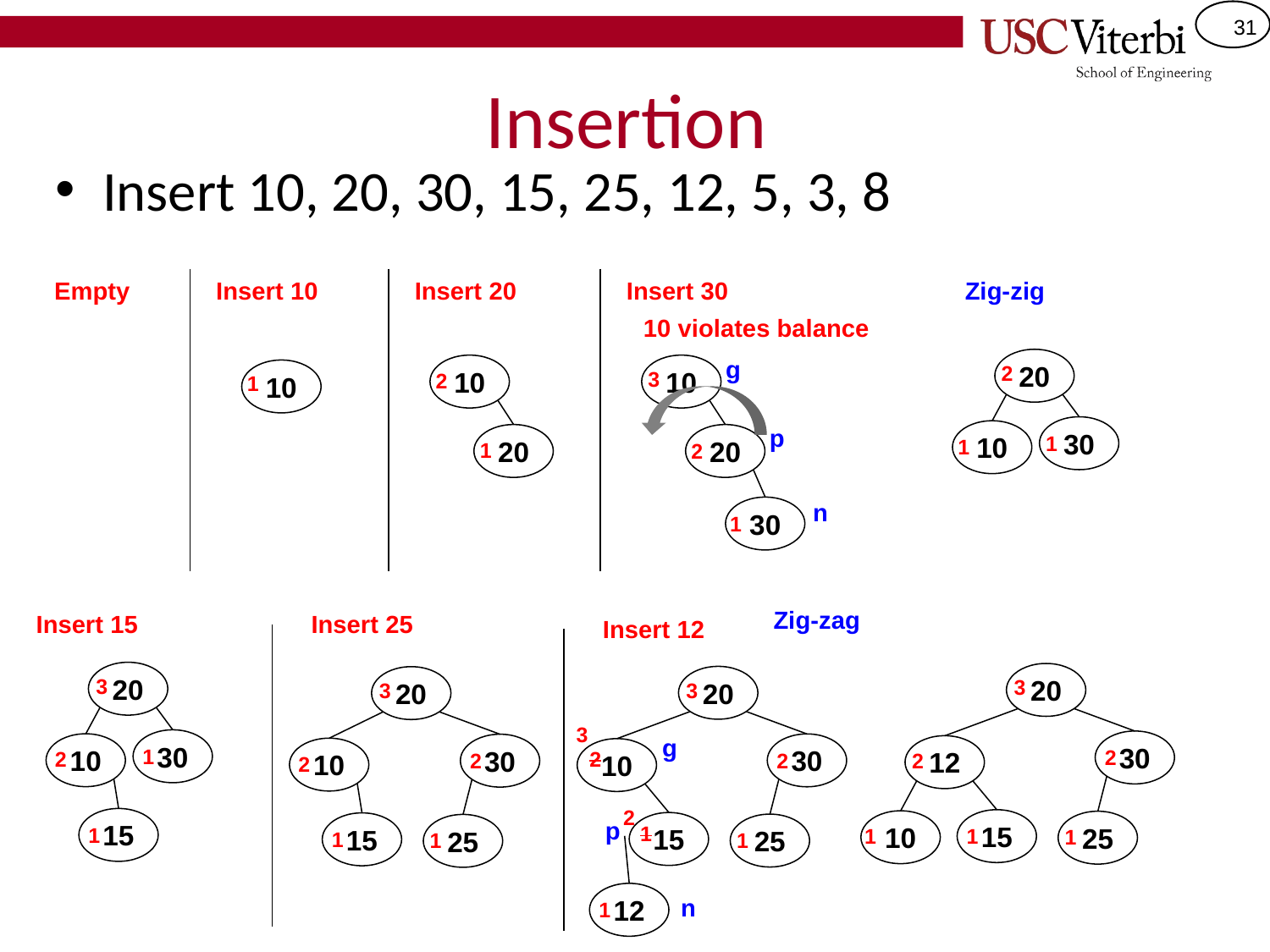

# Insertion
Insert 10, 20, 30, 15, 25, 12, 5, 3, 8
Insert 30
Zig-zig
Insert 20
Insert 10
Empty
10 violates balance
g
20
2
10
10
3
10
2
1

p
30
10
1
20
20
1
1
2
n
30
1
Zig-zag
Insert 25
Insert 15
Insert 12
20
20
20
20
3
3
3
3
3
g
30
30
10
30
30
12
1
10
2
10
2
2
2
2
2
2
2
15
p
15
10
25
15
15
1
25
25
1
1
1
1
1
1
1
12
n
1